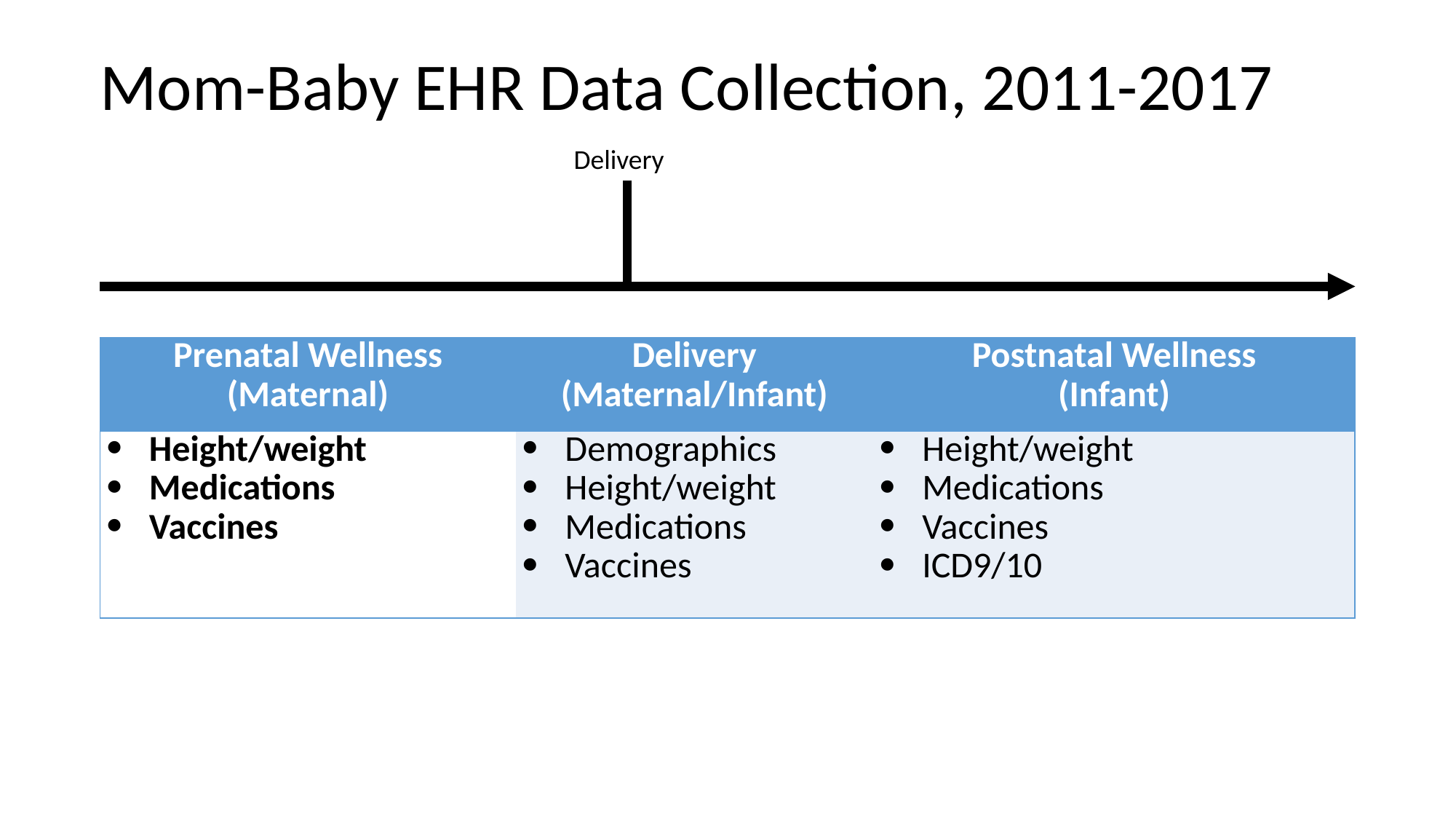

# Mom-Baby EHR Data Collection, 2011-2017
Delivery
| Prenatal Wellness (Maternal) | Delivery (Maternal/Infant) | Postnatal Wellness (Infant) |
| --- | --- | --- |
| Height/weight Medications Vaccines | Demographics Height/weight Medications Vaccines | Height/weight Medications Vaccines ICD9/10 |